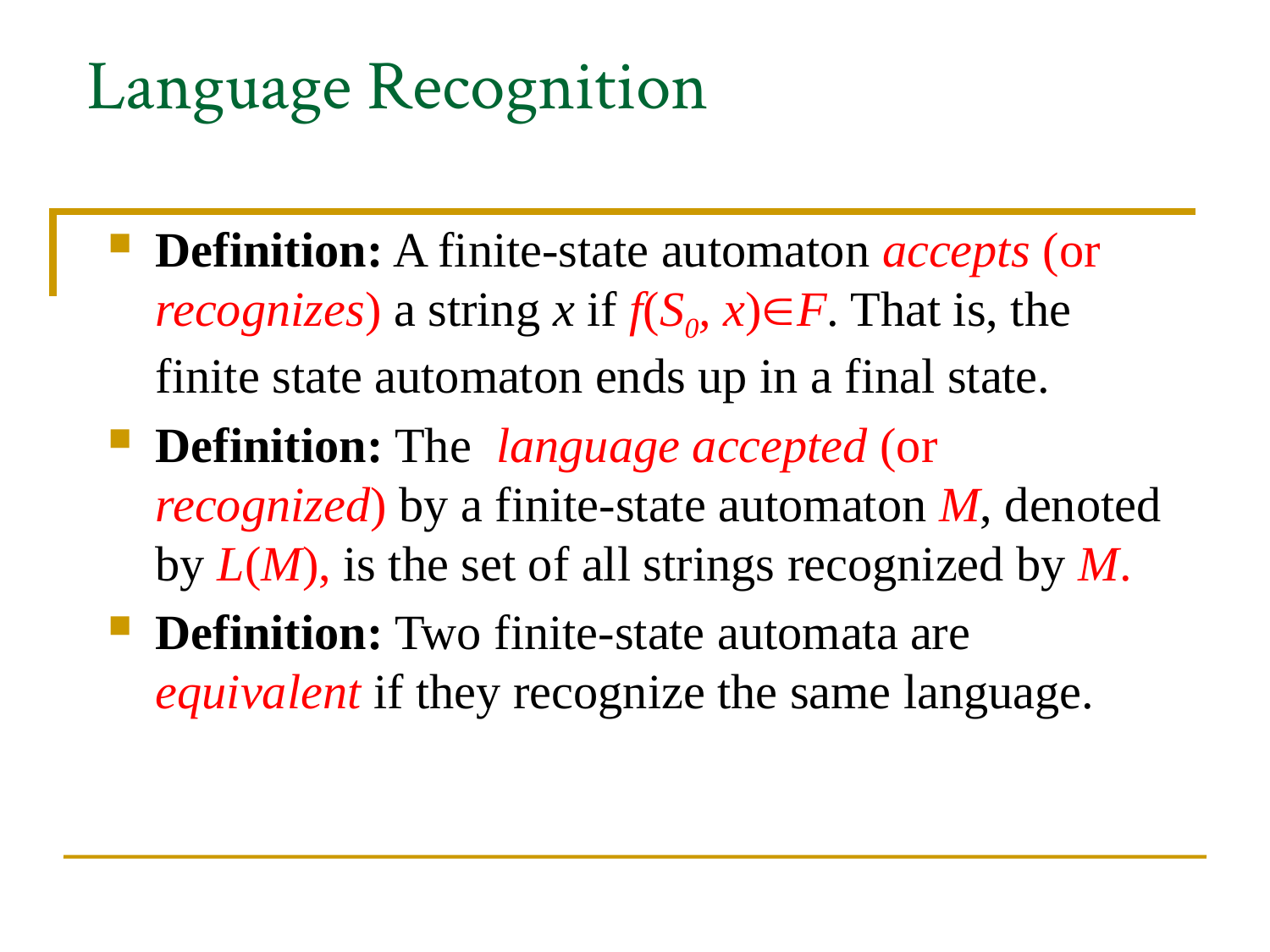

# Language Recognition
Definition: A finite-state automaton accepts (or recognizes) a string x if f(S0, x)∈F. That is, the finite state automaton ends up in a final state.
Definition: The  language accepted (or recognized) by a finite-state automaton M, denoted by L(M), is the set of all strings recognized by M.
Definition: Two finite-state automata are  equivalent if they recognize the same language.